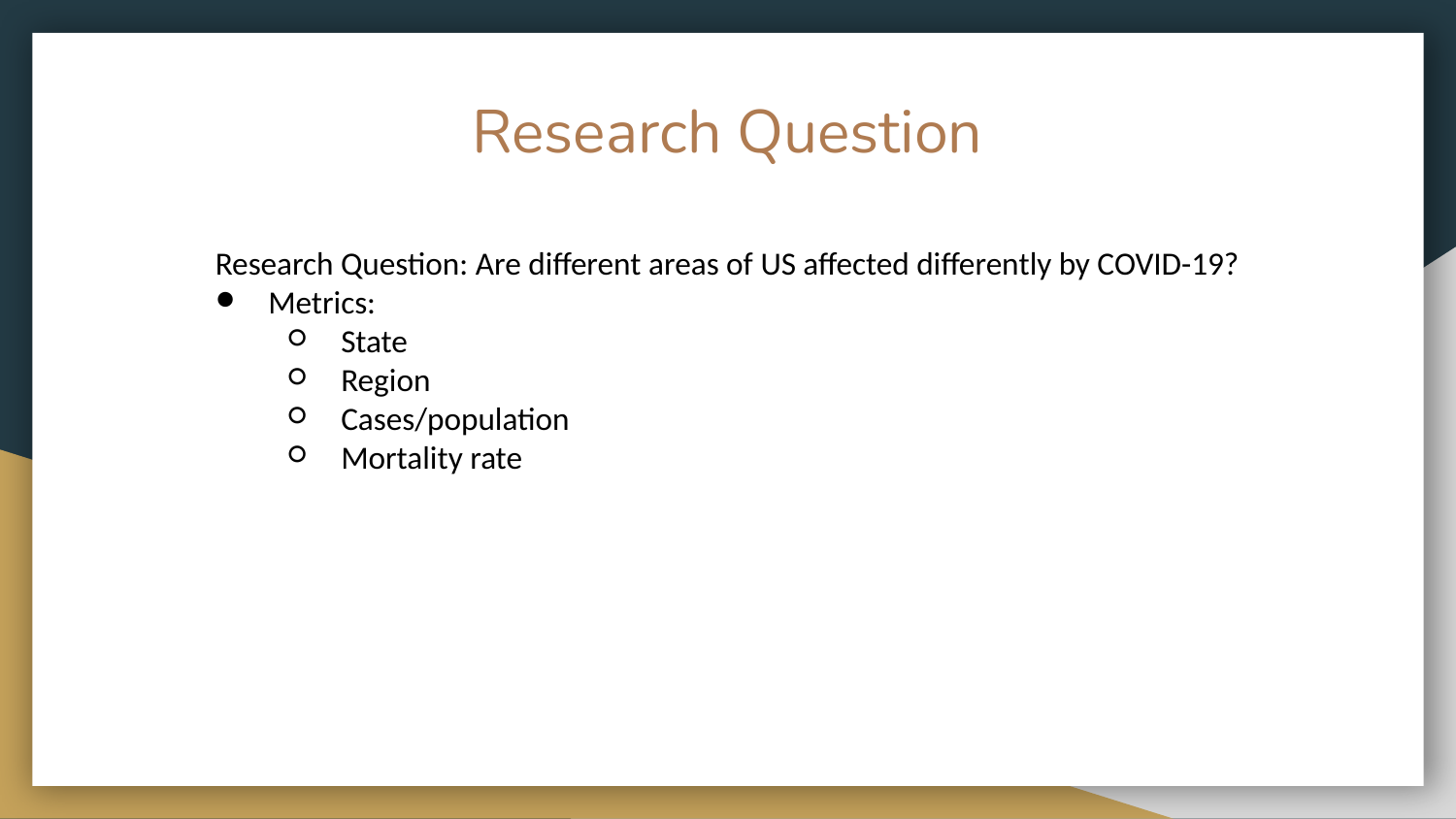

# Research Question

Research Question: Are different areas of US affected differently by COVID-19?
Metrics:
State
Region
Cases/population
Mortality rate